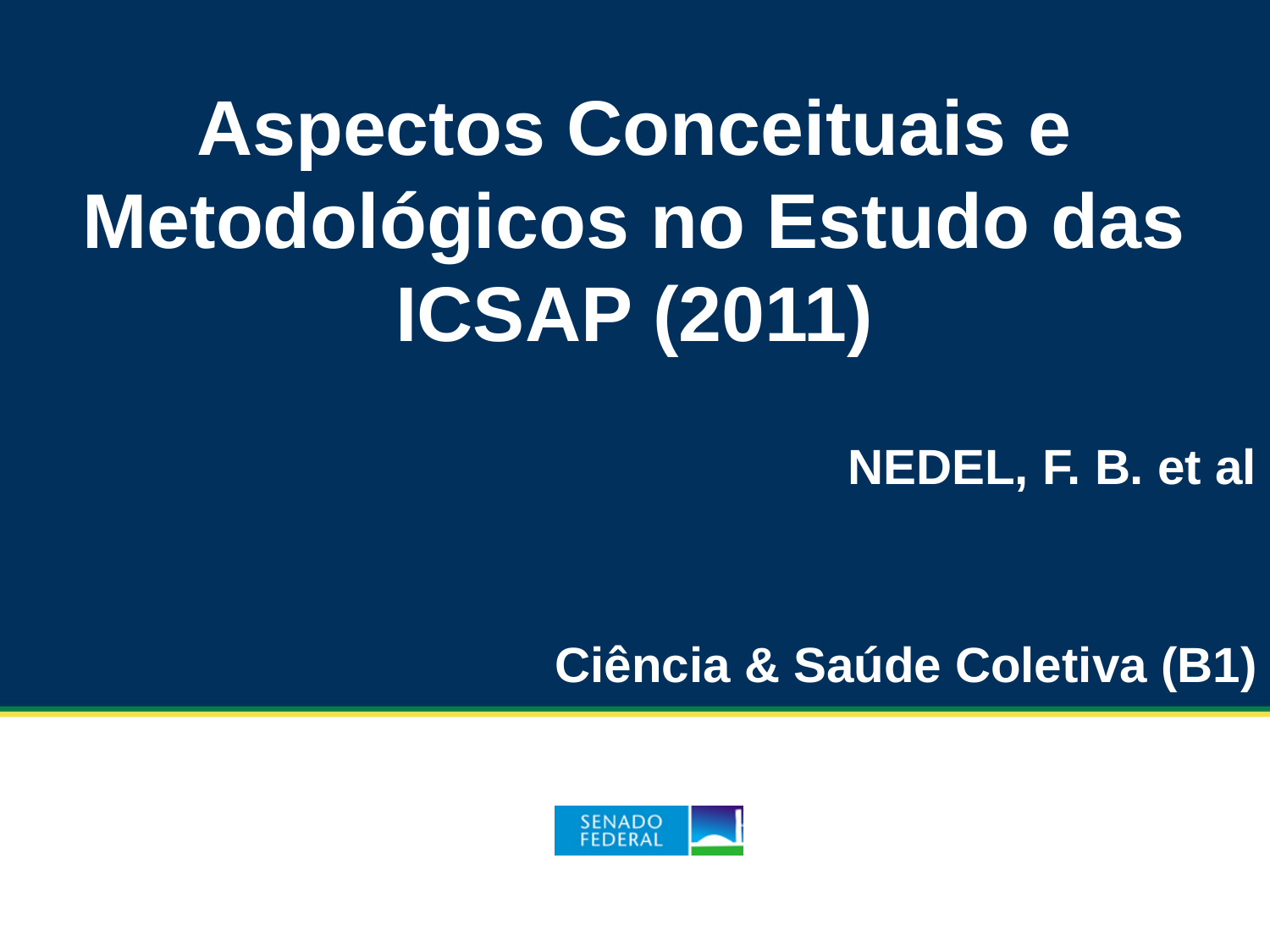

Aspectos Conceituais e Metodológicos no Estudo das ICSAP (2011)
NEDEL, F. B. et al
Ciência & Saúde Coletiva (B1)